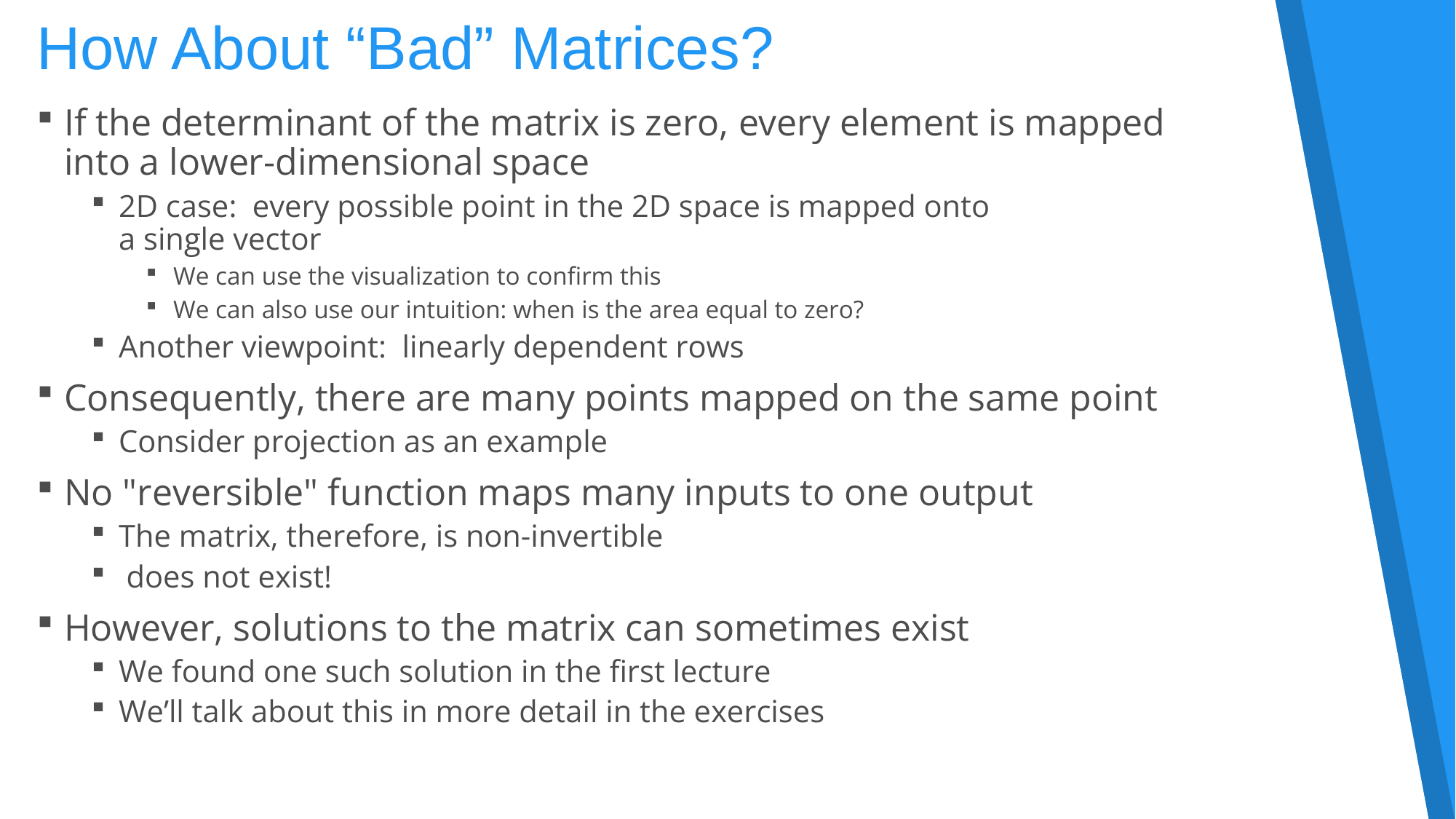

How About “Bad” Matrices?
If the determinant of the matrix is zero, every element is mapped
into a lower-dimensional space
2D case:  every possible point in the 2D space is mapped onto
a single vector
We can use the visualization to confirm this
We can also use our intuition: when is the area equal to zero?
Another viewpoint:  linearly dependent rows
Consequently, there are many points mapped on the same point
Consider projection as an example
No "reversible" function maps many inputs to one output
The matrix, therefore, is non-invertible
 does not exist!
However, solutions to the matrix can sometimes exist
We found one such solution in the first lecture
We’ll talk about this in more detail in the exercises